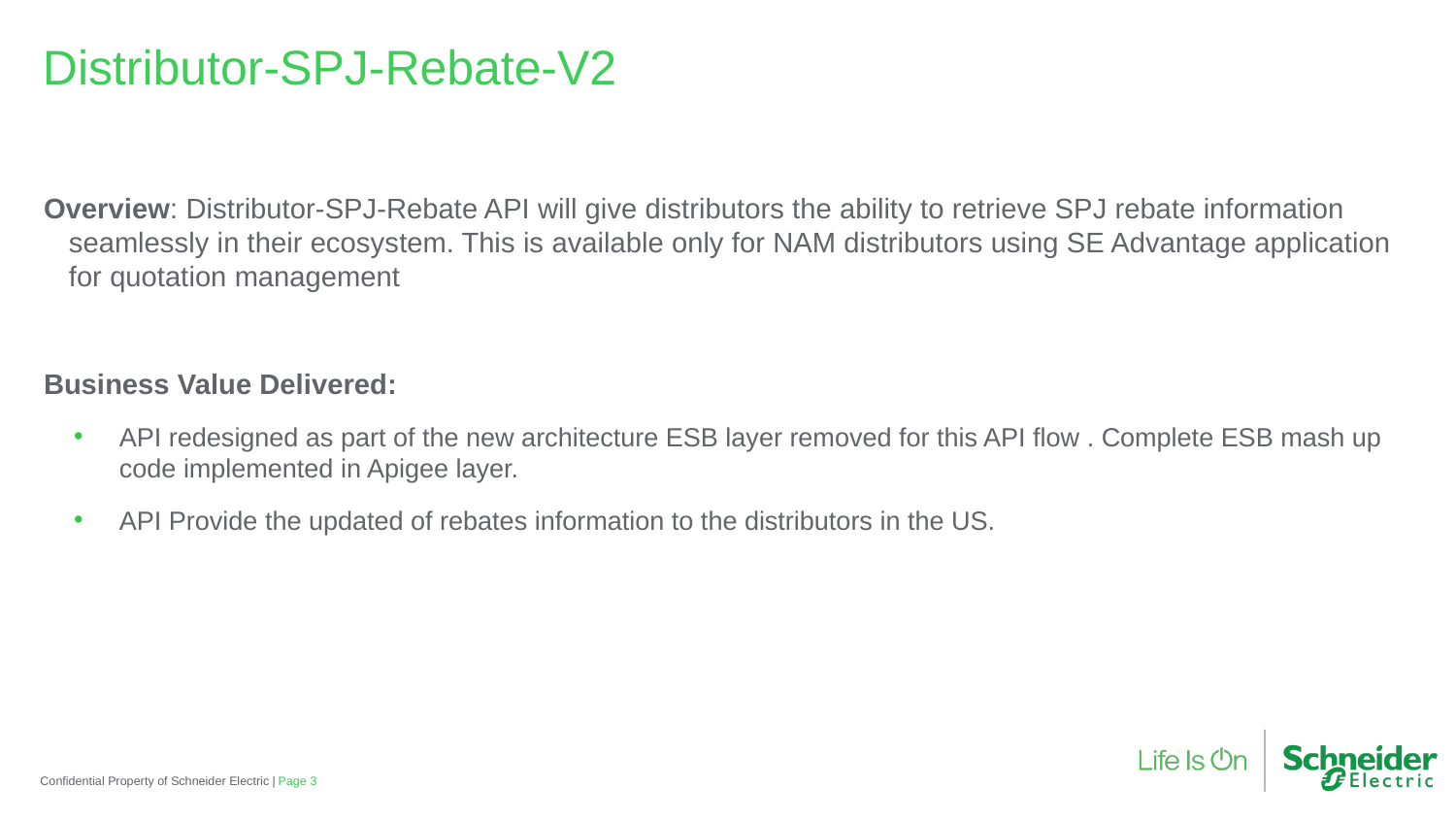

Distributor-SPJ-Rebate-V2
Overview: Distributor-SPJ-Rebate API will give distributors the ability to retrieve SPJ rebate information seamlessly in their ecosystem. This is available only for NAM distributors using SE Advantage application for quotation management

Business Value Delivered:
API redesigned as part of the new architecture ESB layer removed for this API flow . Complete ESB mash up code implemented in Apigee layer.
API Provide the updated of rebates information to the distributors in the US.

Confidential Property of Schneider Electric |
Page 3